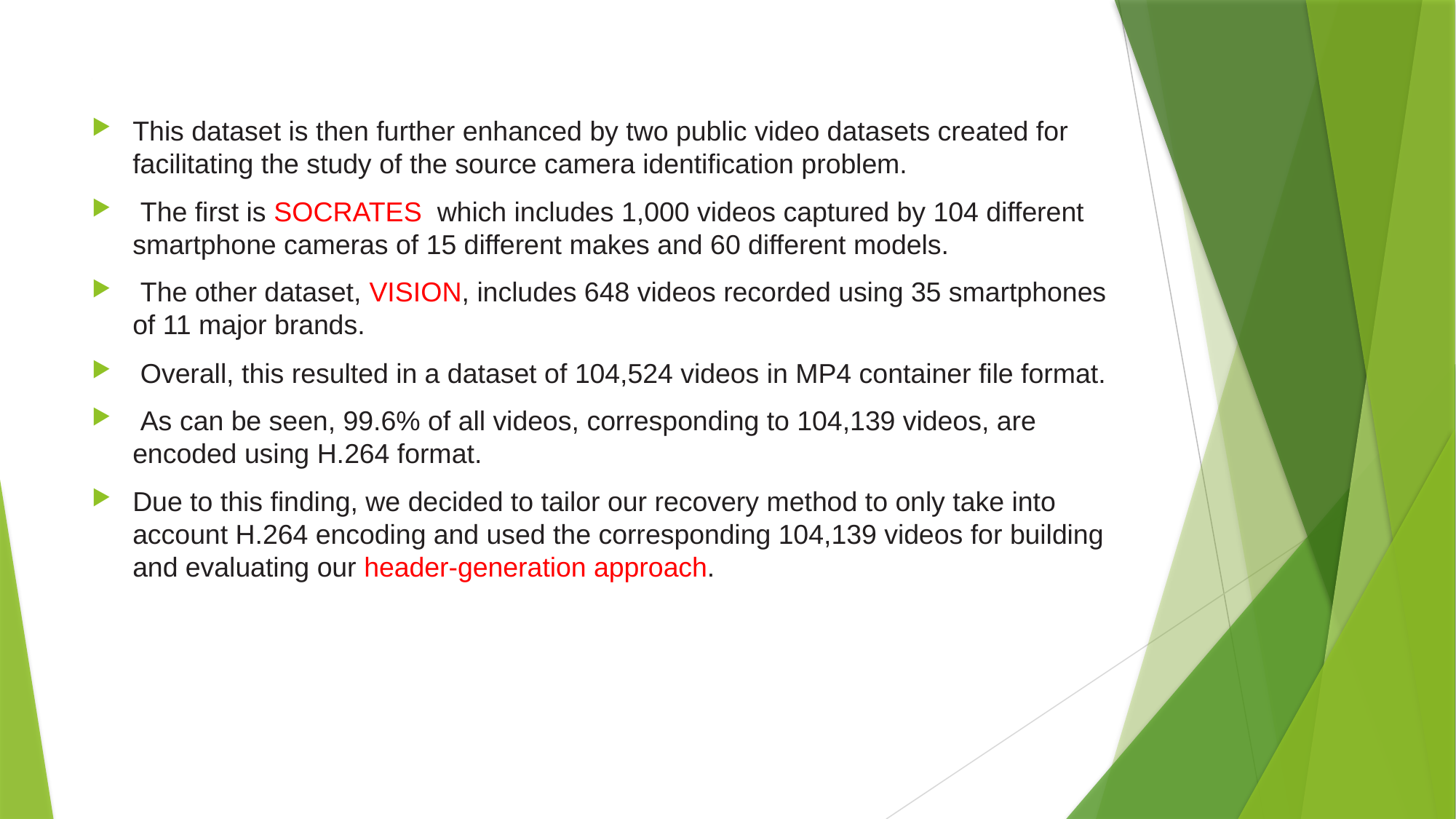

# .
This dataset is then further enhanced by two public video datasets created for facilitating the study of the source camera identification problem.
 The first is SOCRATES  which includes 1,000 videos captured by 104 different smartphone cameras of 15 different makes and 60 different models.
 The other dataset, VISION, includes 648 videos recorded using 35 smartphones of 11 major brands.
 Overall, this resulted in a dataset of 104,524 videos in MP4 container file format.
 As can be seen, 99.6% of all videos, corresponding to 104,139 videos, are encoded using H.264 format.
Due to this finding, we decided to tailor our recovery method to only take into account H.264 encoding and used the corresponding 104,139 videos for building and evaluating our header-generation approach.